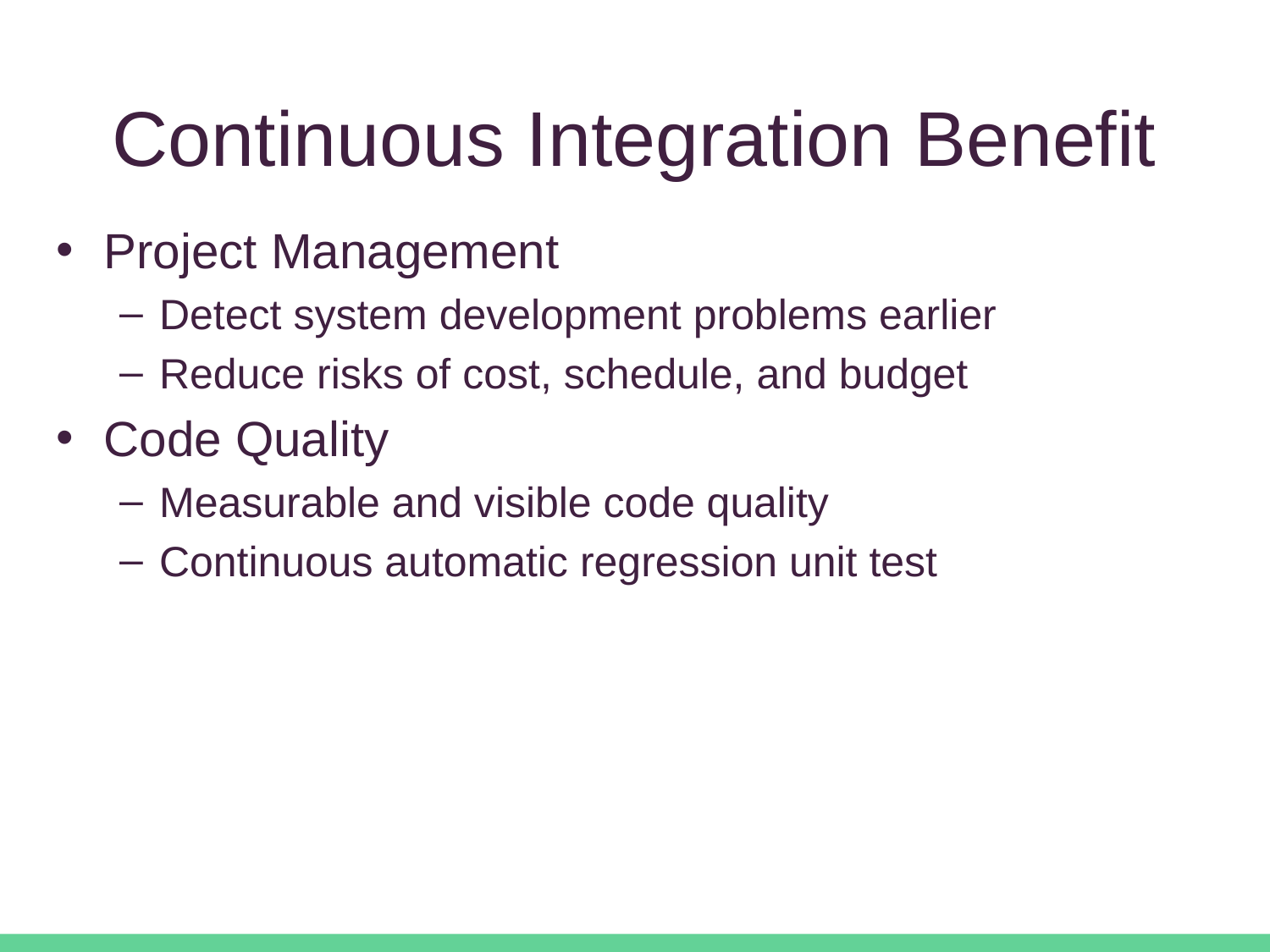

# Continuous Integration Benefit
Project Management
Detect system development problems earlier
Reduce risks of cost, schedule, and budget
Code Quality
Measurable and visible code quality
Continuous automatic regression unit test